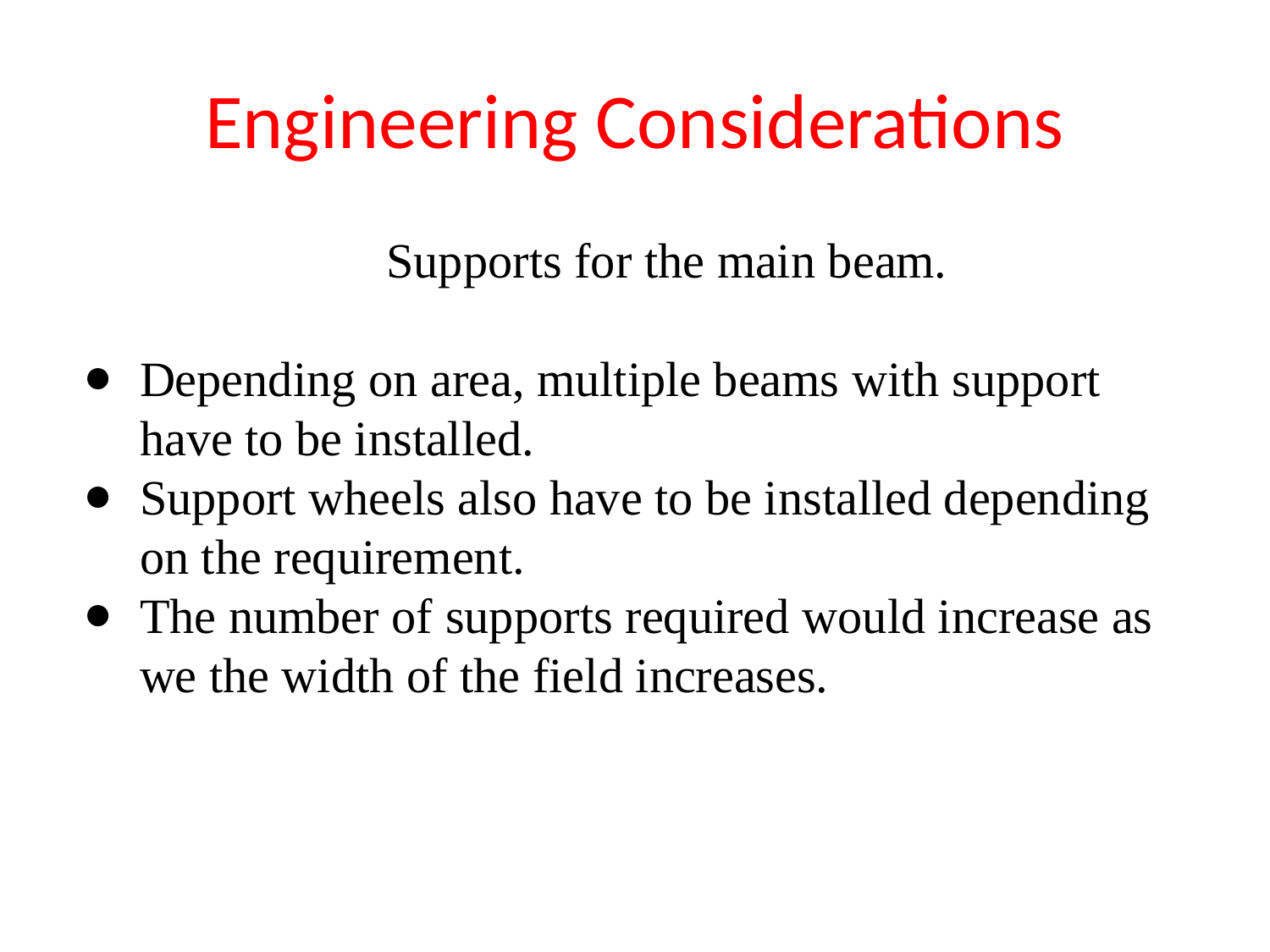

# Engineering Considerations
Supports for the main beam.

Depending on area, multiple beams with support have to be installed.
Support wheels also have to be installed depending on the requirement.
The number of supports required would increase as we the width of the field increases.